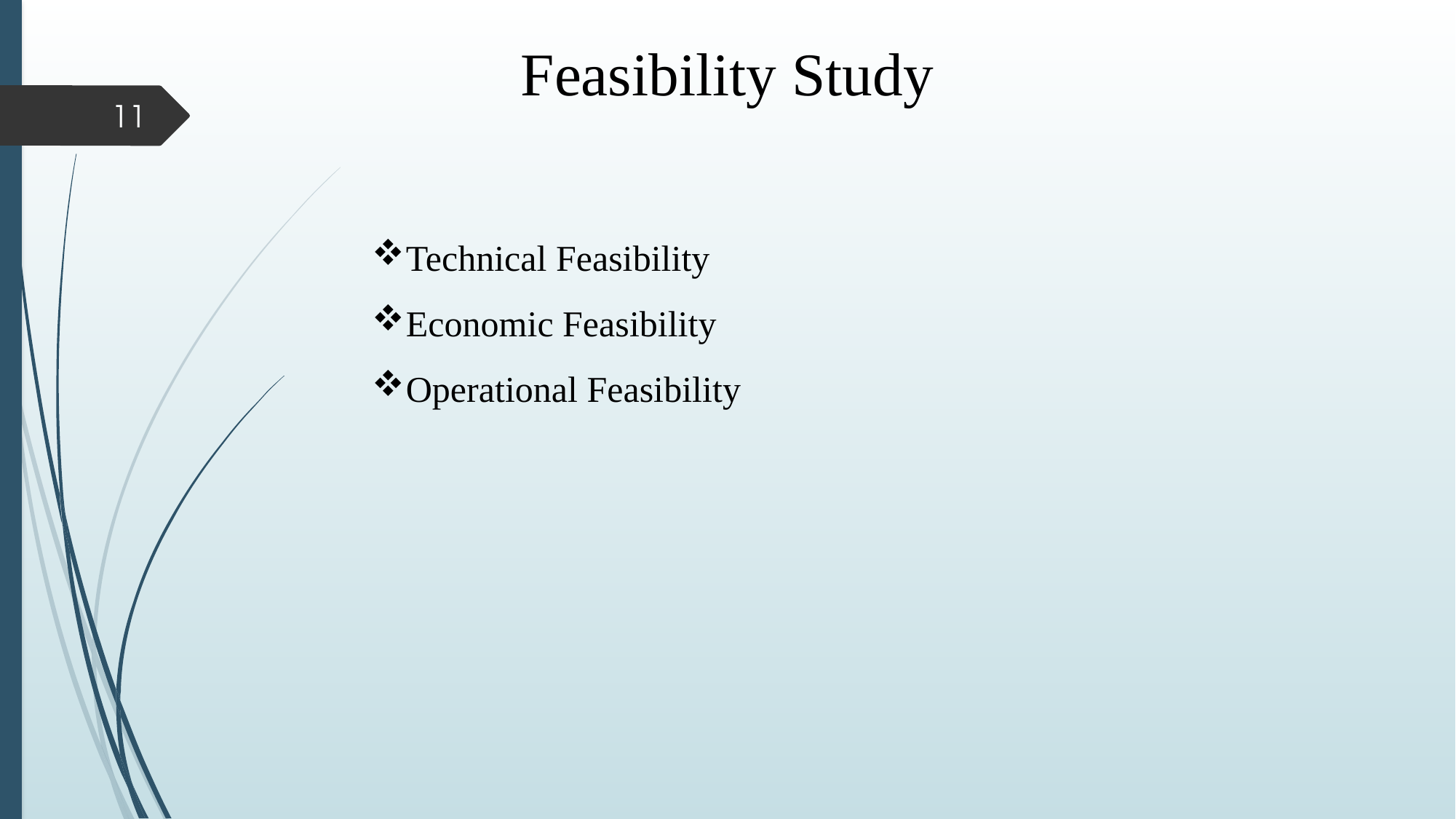

Feasibility Study
11
Technical Feasibility
Economic Feasibility
Operational Feasibility